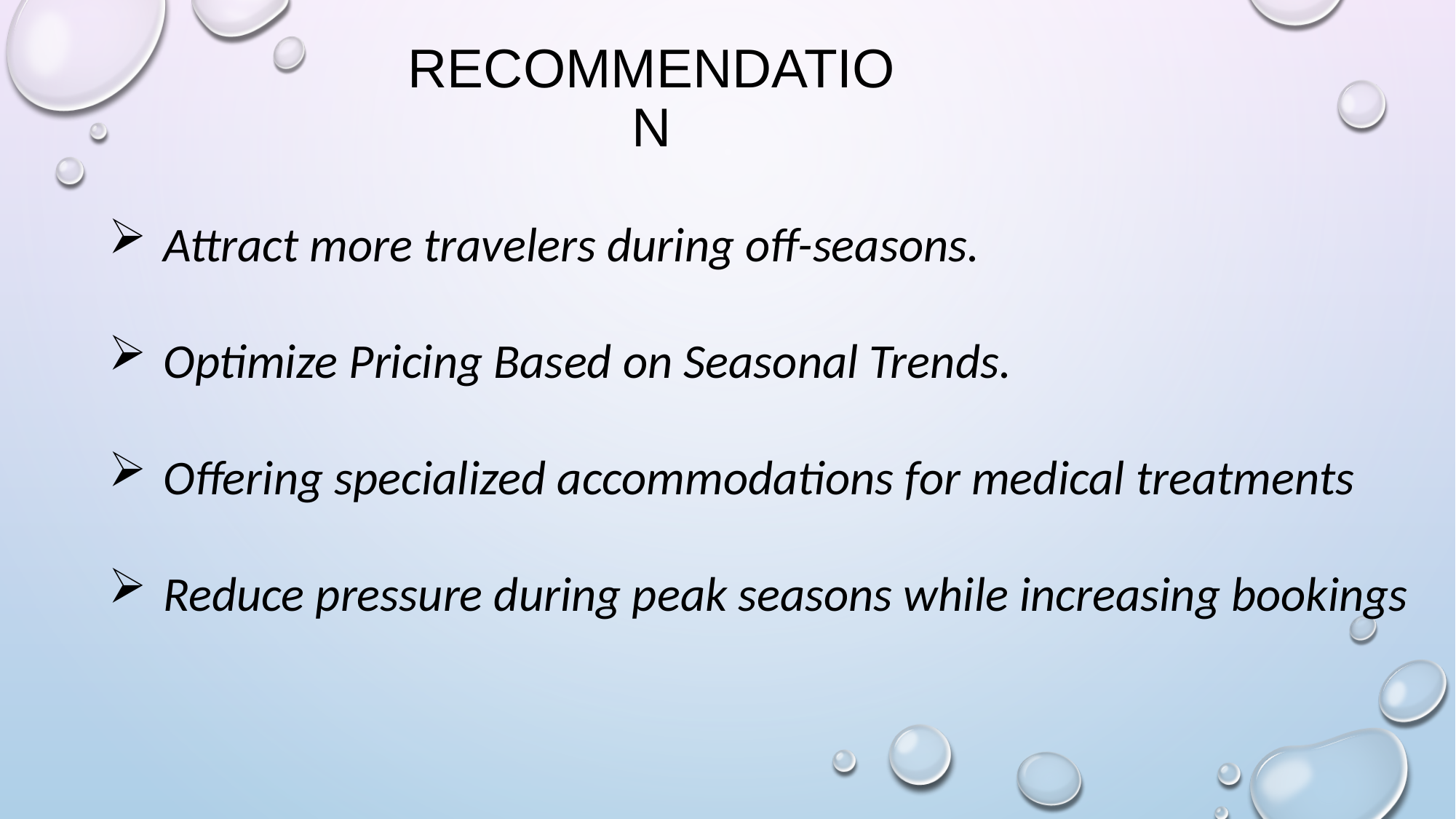

# RECOMMENDATION
Attract more travelers during off-seasons.
Optimize Pricing Based on Seasonal Trends.
Offering specialized accommodations for medical treatments
Reduce pressure during peak seasons while increasing bookings